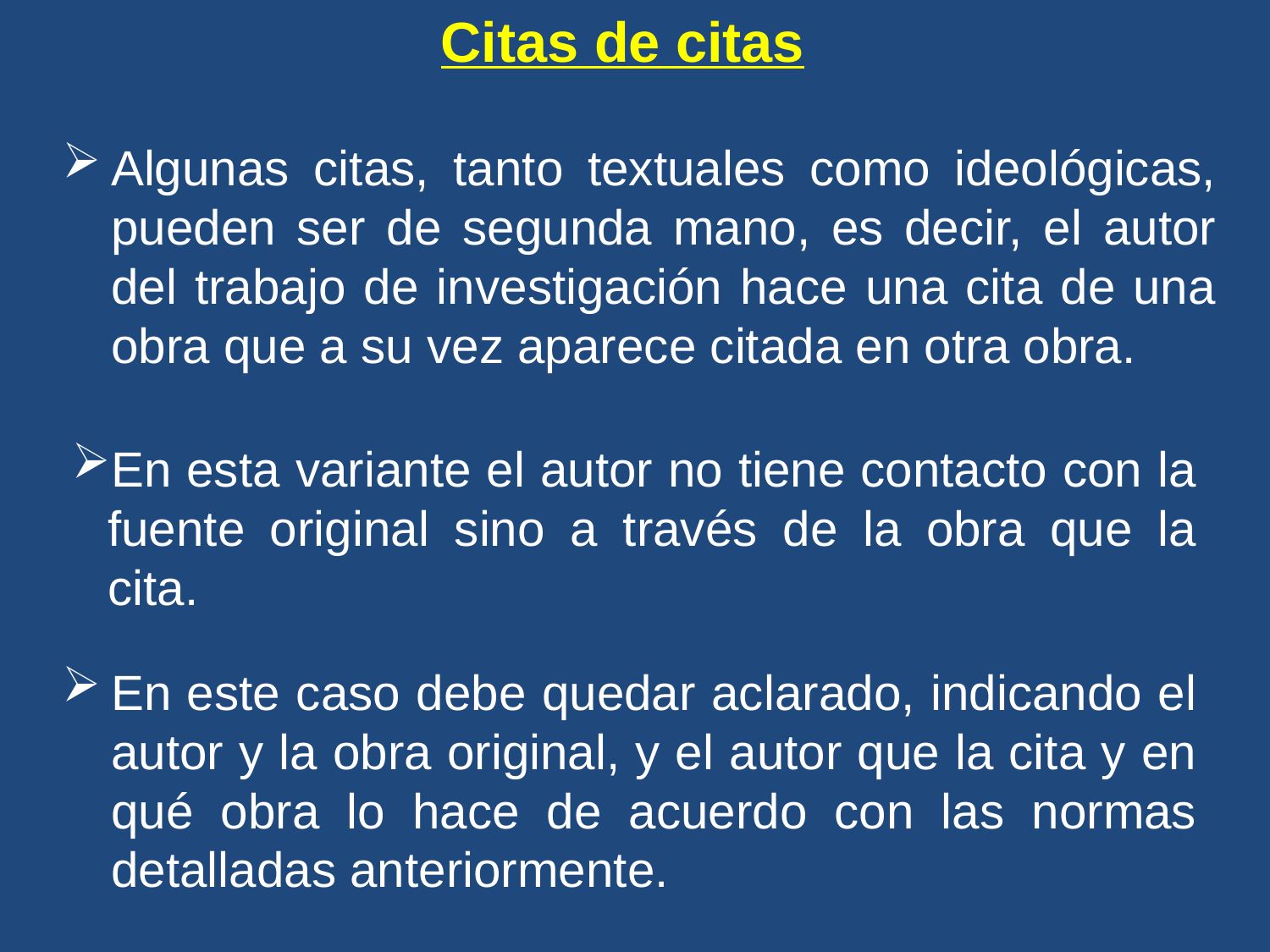

Citas de citas
Algunas citas, tanto textuales como ideológicas, pueden ser de segunda mano, es decir, el autor del trabajo de investigación hace una cita de una obra que a su vez aparece citada en otra obra.
En esta variante el autor no tiene contacto con la fuente original sino a través de la obra que la cita.
En este caso debe quedar aclarado, indicando el autor y la obra original, y el autor que la cita y en qué obra lo hace de acuerdo con las normas detalladas anteriormente.